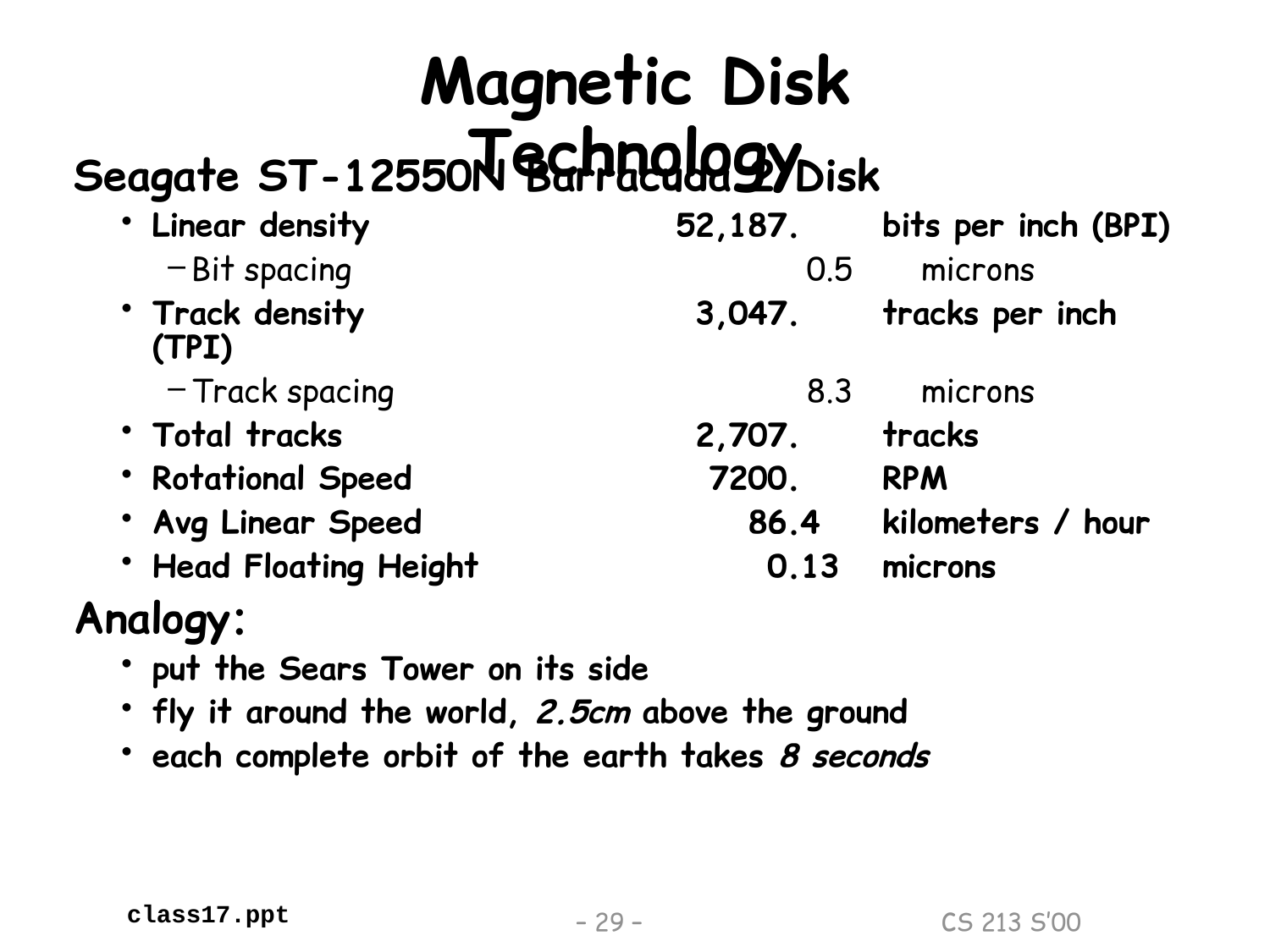

# Magnetic Disk Technology
Seagate ST-12550N Barracuda 2 Disk
Linear density	52,187. 	bits per inch (BPI)
Bit spacing	0.5 	microns
Track density	3,047.	tracks per inch (TPI)
Track spacing	8.3	microns
Total tracks	2,707.	tracks
Rotational Speed	7200.	RPM
Avg Linear Speed	86.4	kilometers / hour
Head Floating Height	0.13	microns
Analogy:
put the Sears Tower on its side
fly it around the world, 2.5cm above the ground
each complete orbit of the earth takes 8 seconds